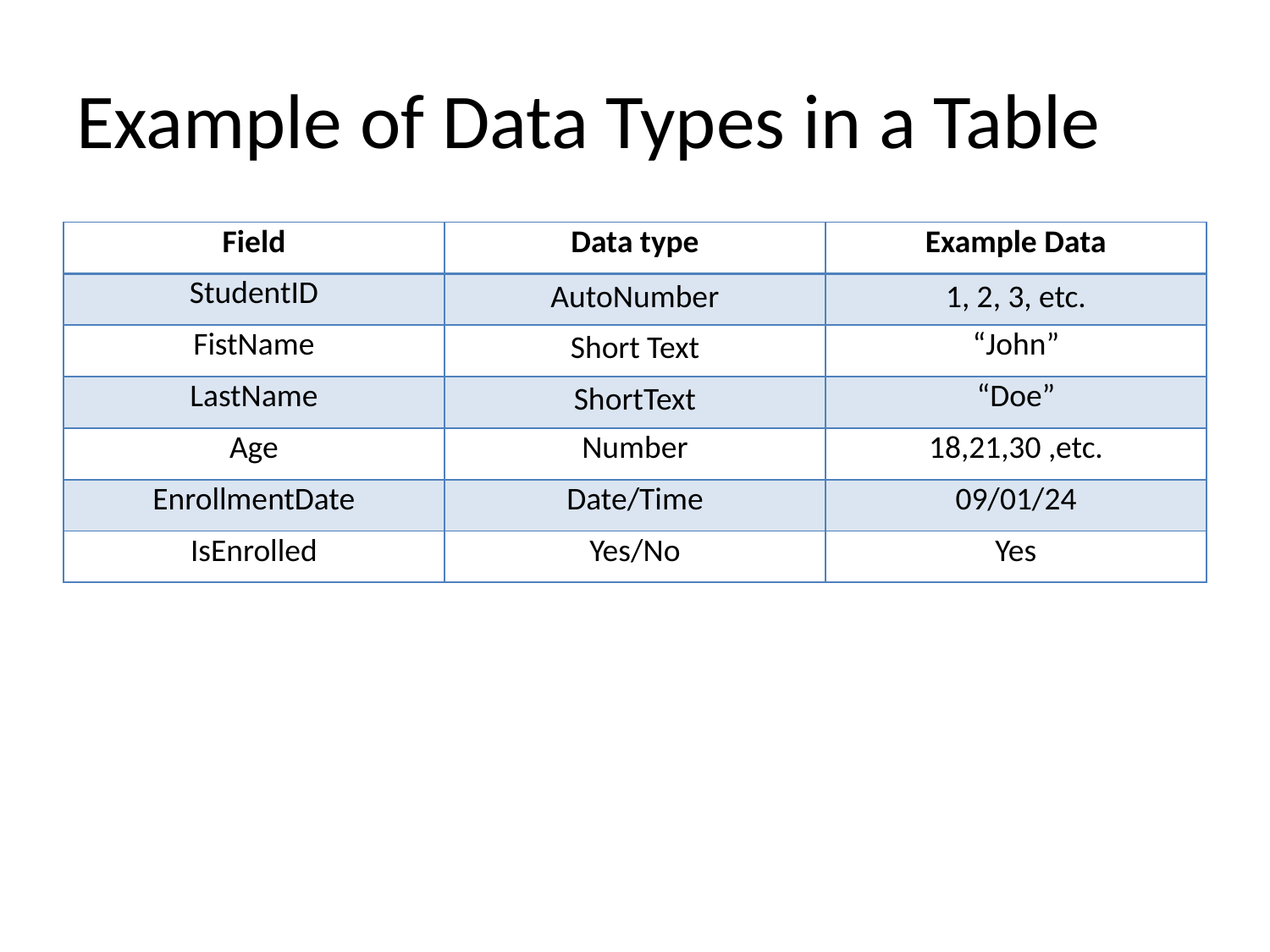

# Example of Data Types in a Table
| Field | Data type | Example Data |
| --- | --- | --- |
| StudentID | AutoNumber | 1, 2, 3, etc. |
| FistName | Short Text | “John” |
| LastName | ShortText | “Doe” |
| Age | Number | 18,21,30 ,etc. |
| EnrollmentDate | Date/Time | 09/01/24 |
| IsEnrolled | Yes/No | Yes |